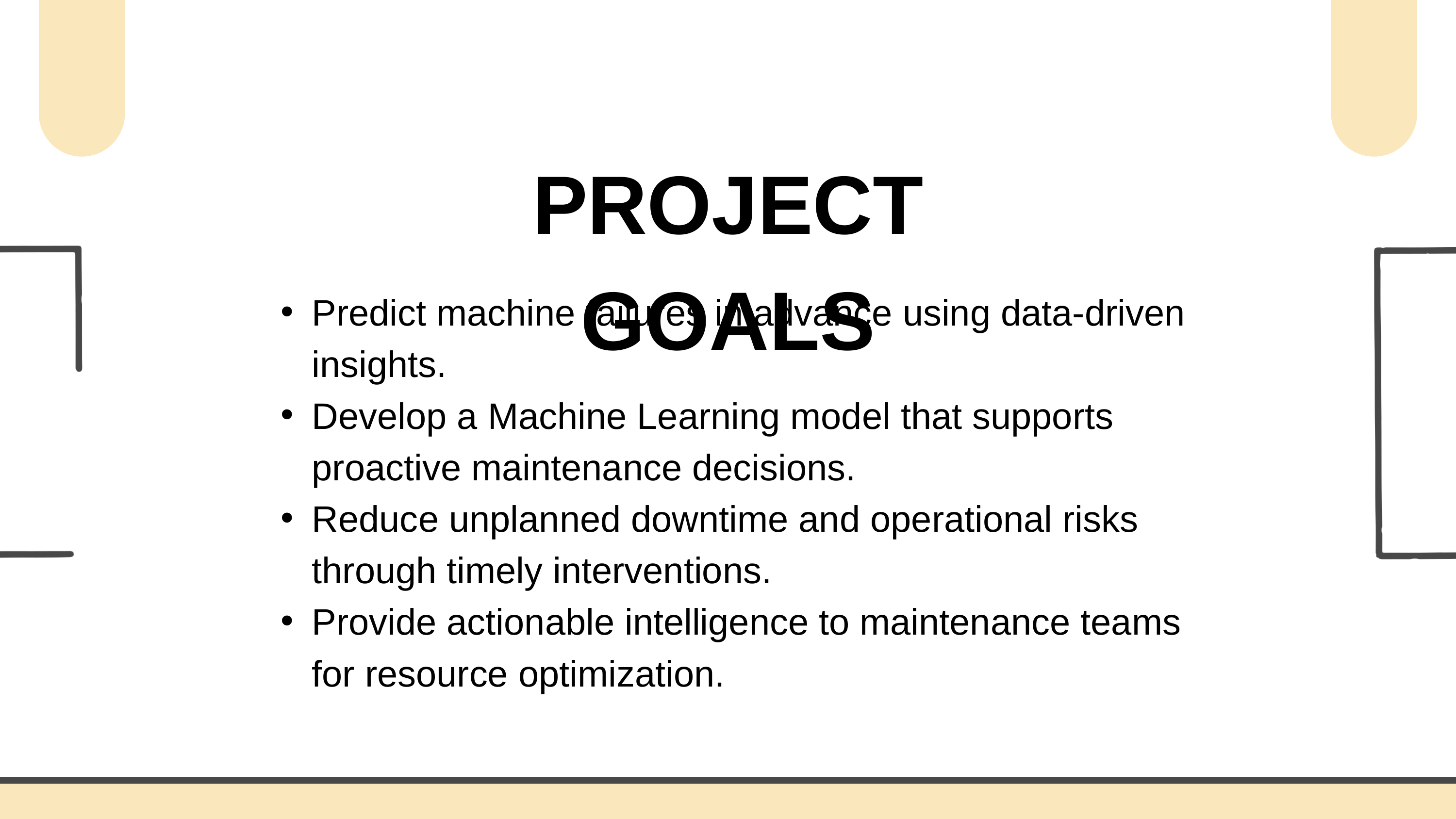

PROJECT GOALS

Predict machine failures in advance using data-driven insights.
Develop a Machine Learning model that supports proactive maintenance decisions.
Reduce unplanned downtime and operational risks through timely interventions.
Provide actionable intelligence to maintenance teams for resource optimization.